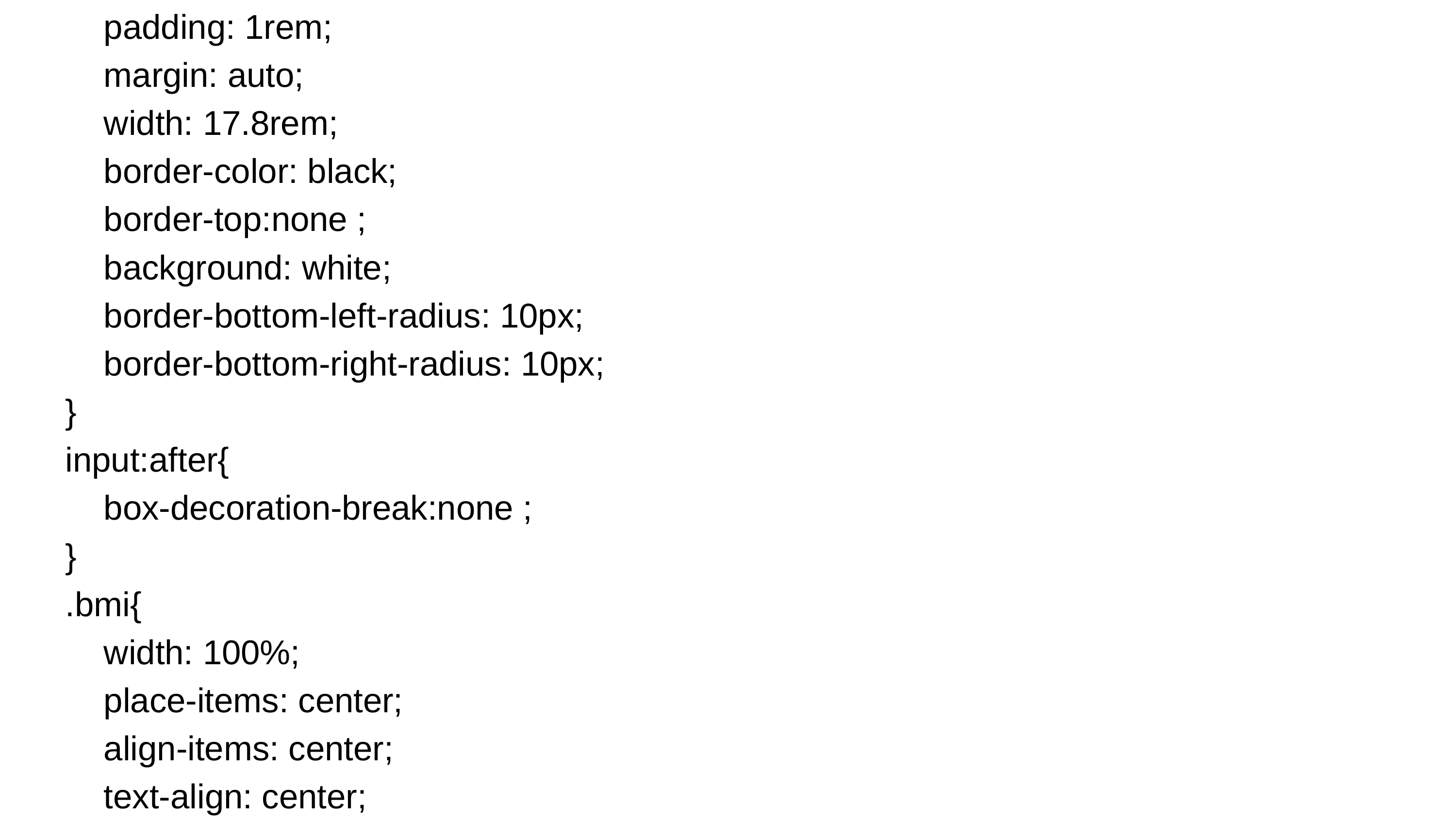

padding: 1rem;
    margin: auto;
    width: 17.8rem;
    border-color: black;
    border-top:none ;
    background: white;
    border-bottom-left-radius: 10px;
    border-bottom-right-radius: 10px;
}
input:after{
    box-decoration-break:none ;
}
.bmi{
    width: 100%;
    place-items: center;
    align-items: center;
    text-align: center;